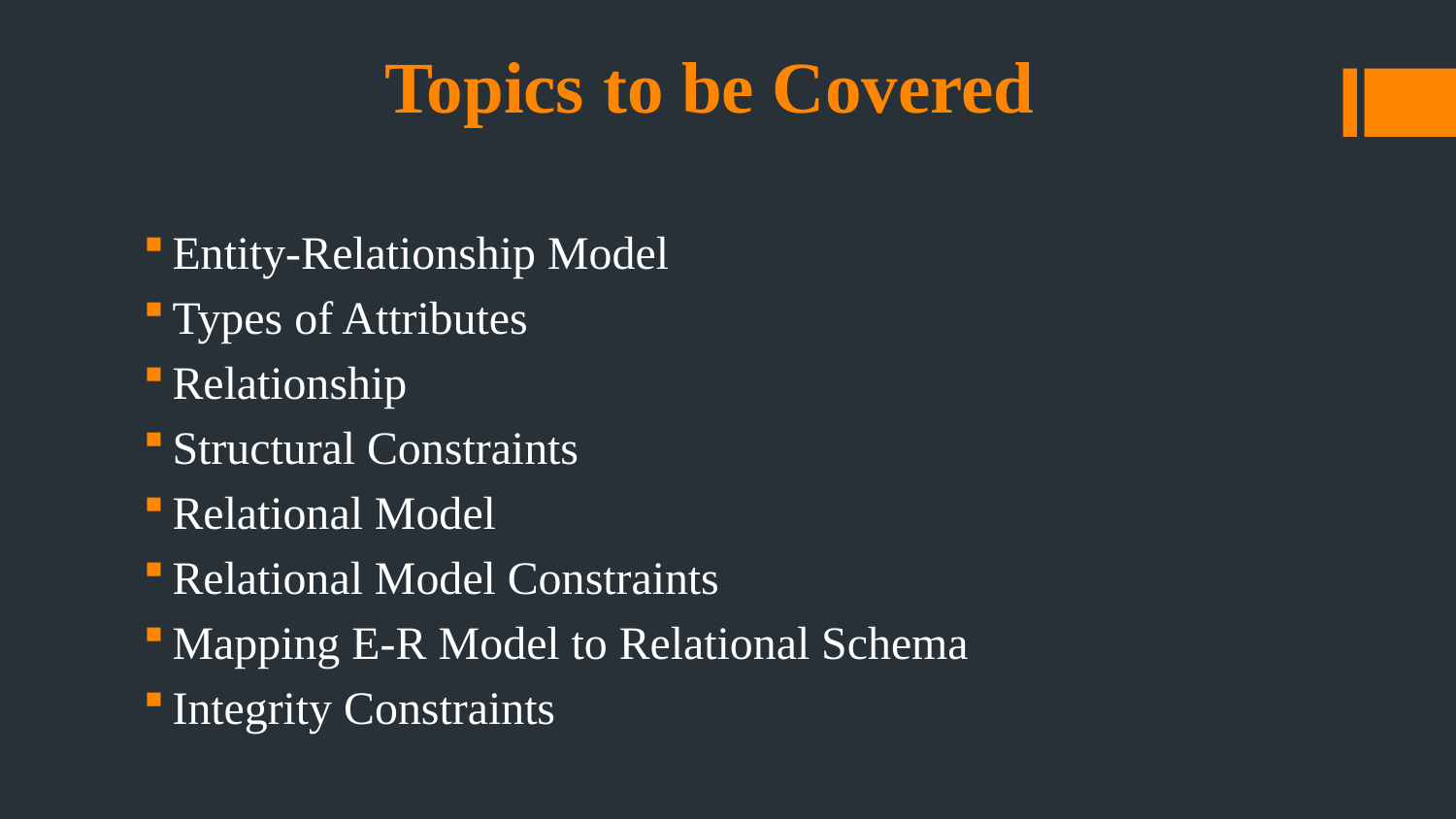

# Topics to be Covered
Entity-Relationship Model
Types of Attributes
Relationship
Structural Constraints
Relational Model
Relational Model Constraints
Mapping E-R Model to Relational Schema
Integrity Constraints